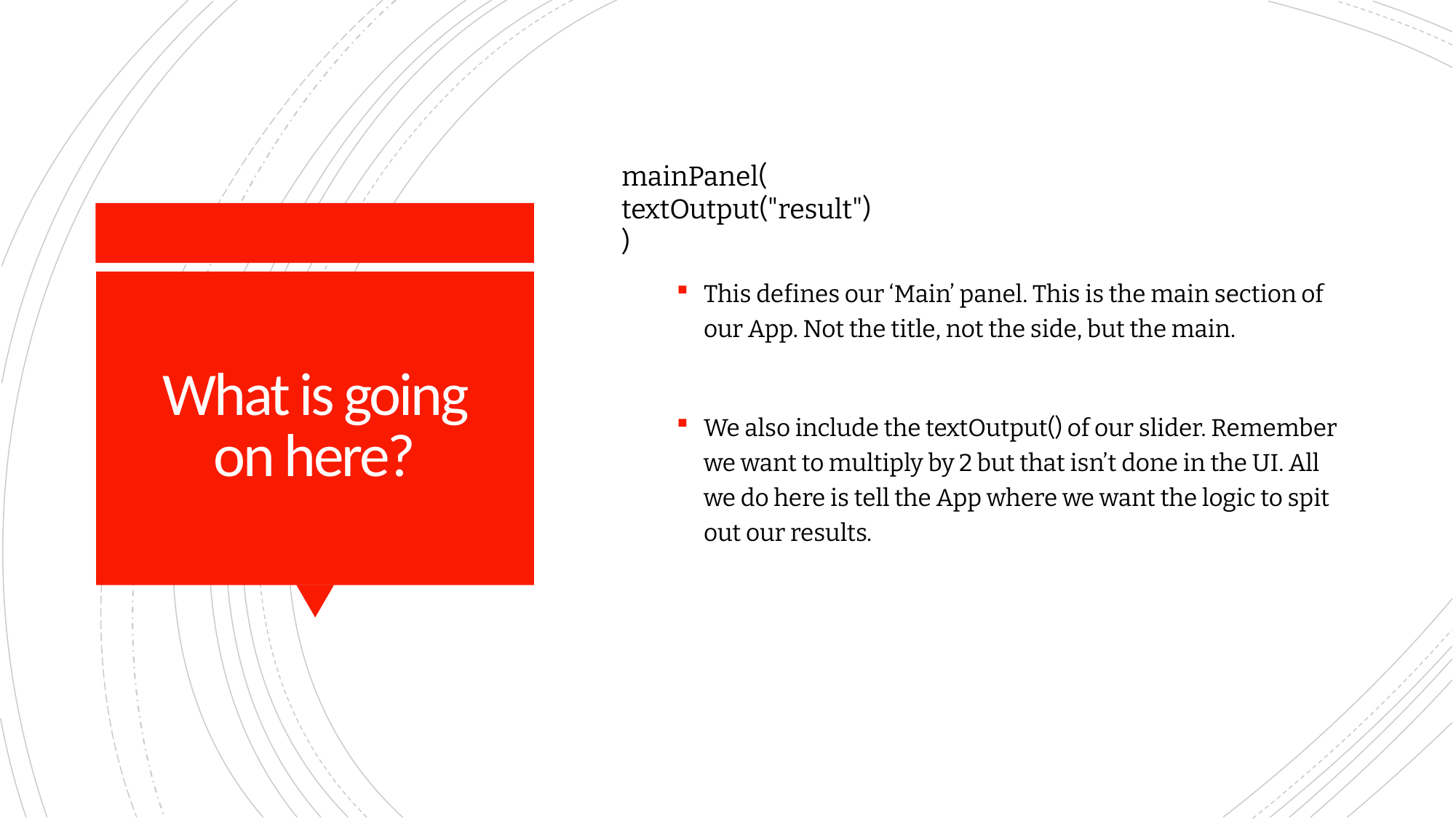

This defines our ‘Main’ panel. This is the main section of our App. Not the title, not the side, but the main.

We also include the textOutput() of our slider. Remember we want to multiply by 2 but that isn’t done in the UI. All we do here is tell the App where we want the logic to spit out our results.
mainPanel(
textOutput("result")
)
# What is going on here?